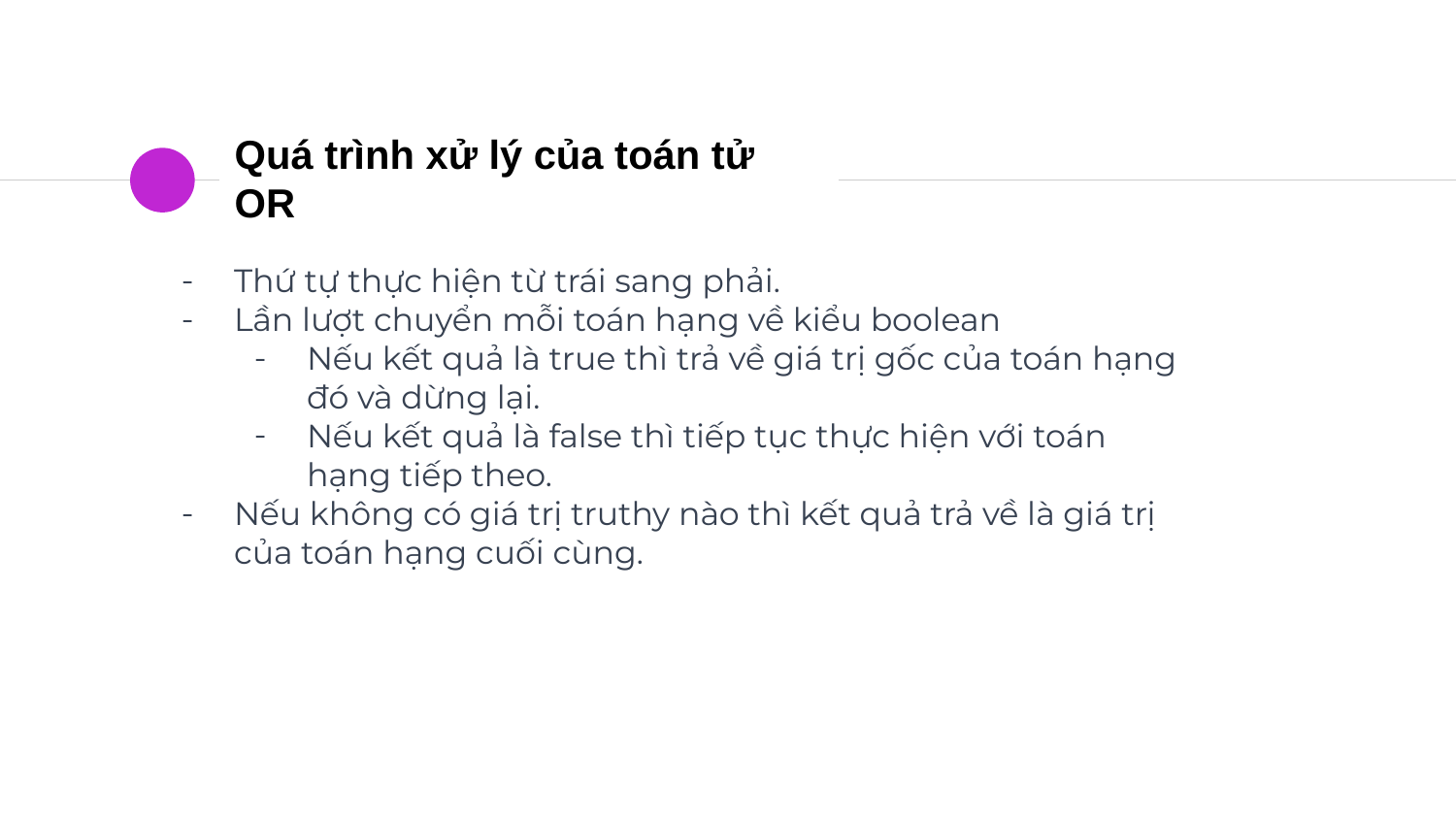

# Quá trình xử lý của toán tử OR
Thứ tự thực hiện từ trái sang phải.
Lần lượt chuyển mỗi toán hạng về kiểu boolean
Nếu kết quả là true thì trả về giá trị gốc của toán hạng đó và dừng lại.
Nếu kết quả là false thì tiếp tục thực hiện với toán hạng tiếp theo.
Nếu không có giá trị truthy nào thì kết quả trả về là giá trị của toán hạng cuối cùng.